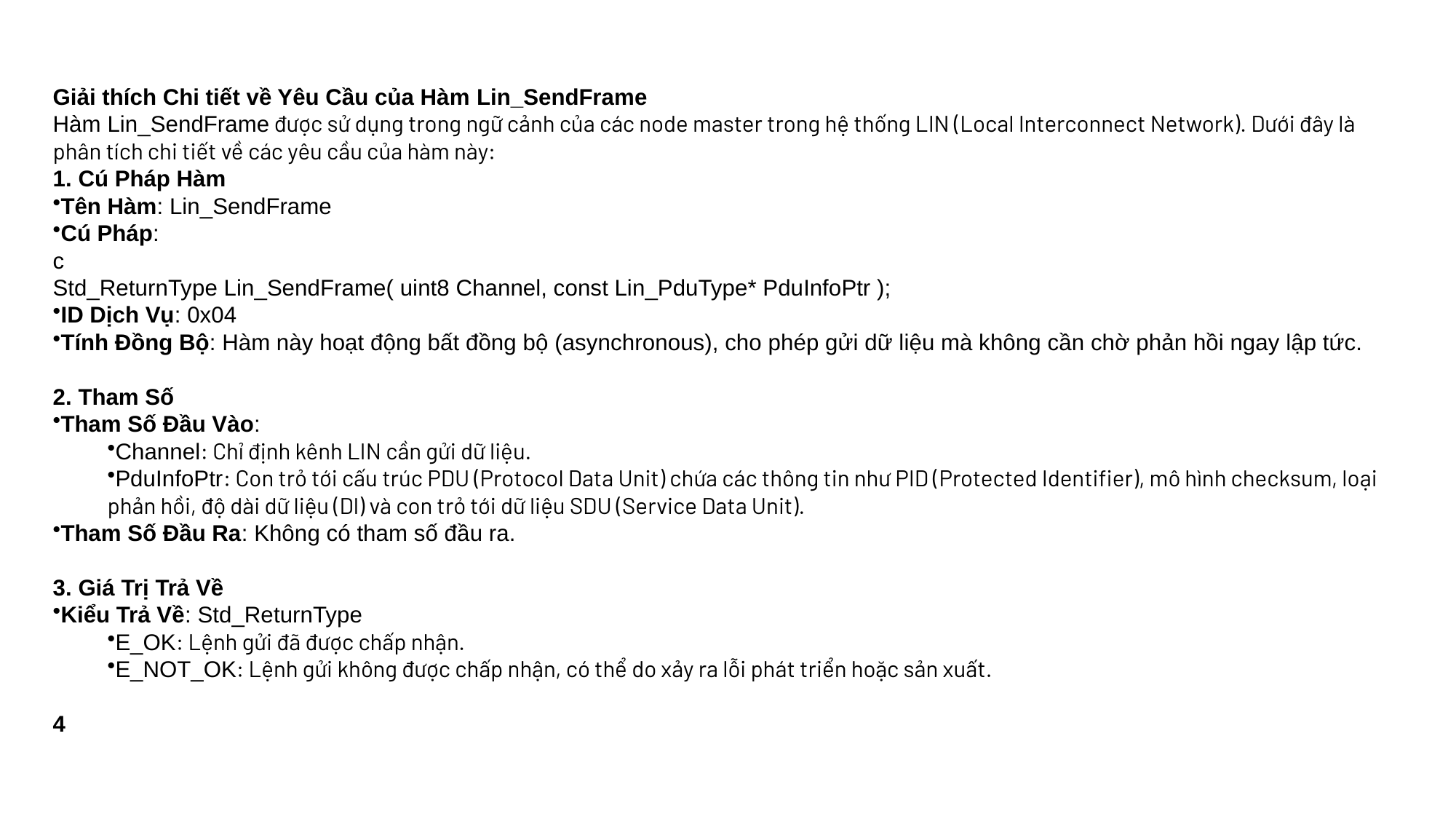

Giải thích Chi tiết về Yêu Cầu của Hàm Lin_SendFrame
Hàm Lin_SendFrame được sử dụng trong ngữ cảnh của các node master trong hệ thống LIN (Local Interconnect Network). Dưới đây là phân tích chi tiết về các yêu cầu của hàm này:
1. Cú Pháp Hàm
Tên Hàm: Lin_SendFrame
Cú Pháp:
c
Std_ReturnType Lin_SendFrame( uint8 Channel, const Lin_PduType* PduInfoPtr );
ID Dịch Vụ: 0x04
Tính Đồng Bộ: Hàm này hoạt động bất đồng bộ (asynchronous), cho phép gửi dữ liệu mà không cần chờ phản hồi ngay lập tức.

2. Tham Số
Tham Số Đầu Vào:
Channel: Chỉ định kênh LIN cần gửi dữ liệu.
PduInfoPtr: Con trỏ tới cấu trúc PDU (Protocol Data Unit) chứa các thông tin như PID (Protected Identifier), mô hình checksum, loại phản hồi, độ dài dữ liệu (Dl) và con trỏ tới dữ liệu SDU (Service Data Unit).
Tham Số Đầu Ra: Không có tham số đầu ra.

3. Giá Trị Trả Về
Kiểu Trả Về: Std_ReturnType
E_OK: Lệnh gửi đã được chấp nhận.
E_NOT_OK: Lệnh gửi không được chấp nhận, có thể do xảy ra lỗi phát triển hoặc sản xuất.

4